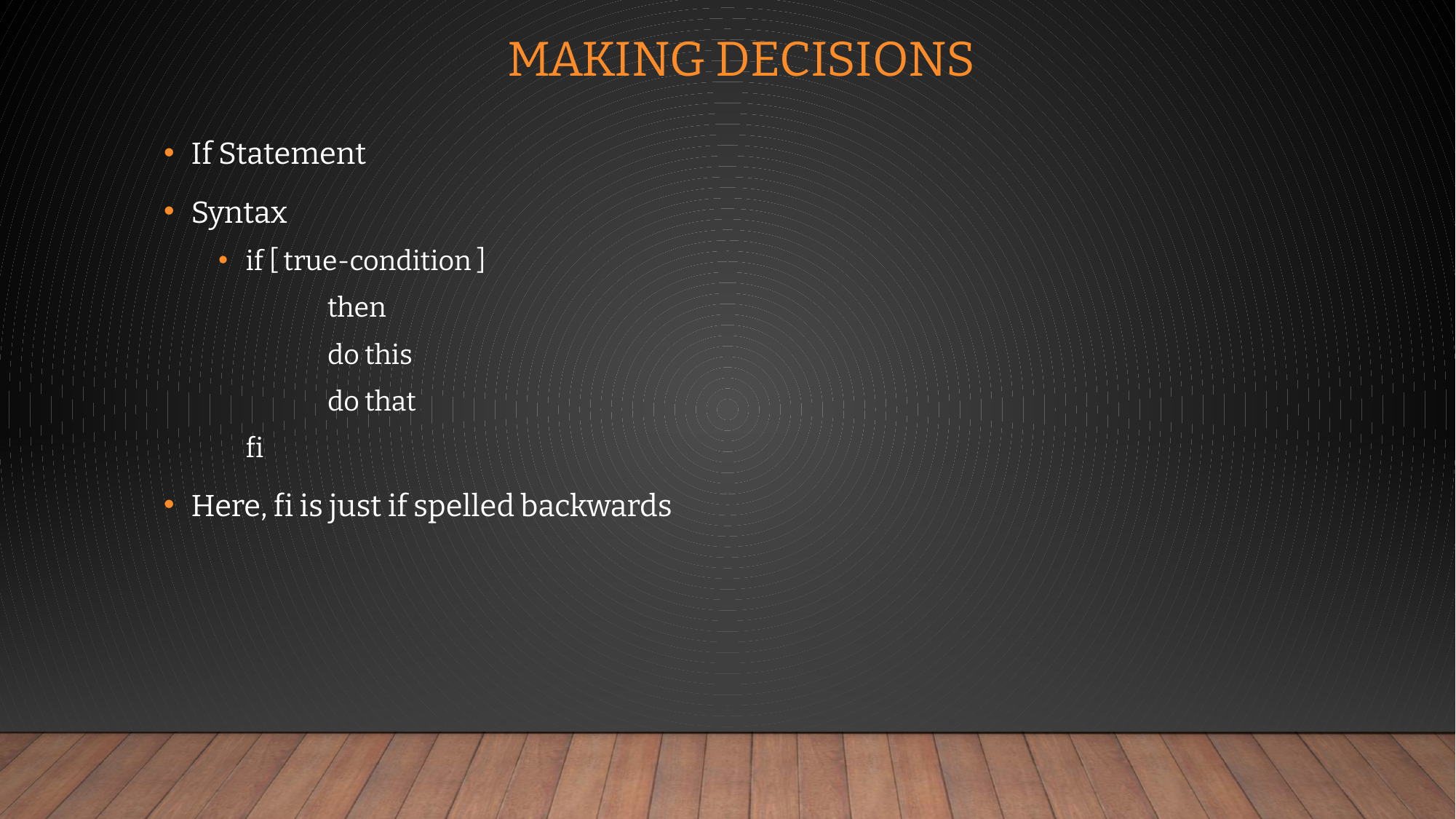

# Making Decisions
If Statement
Syntax
if [ true-condition ]
	then
	do this
	do that
     fi
Here, fi is just if spelled backwards